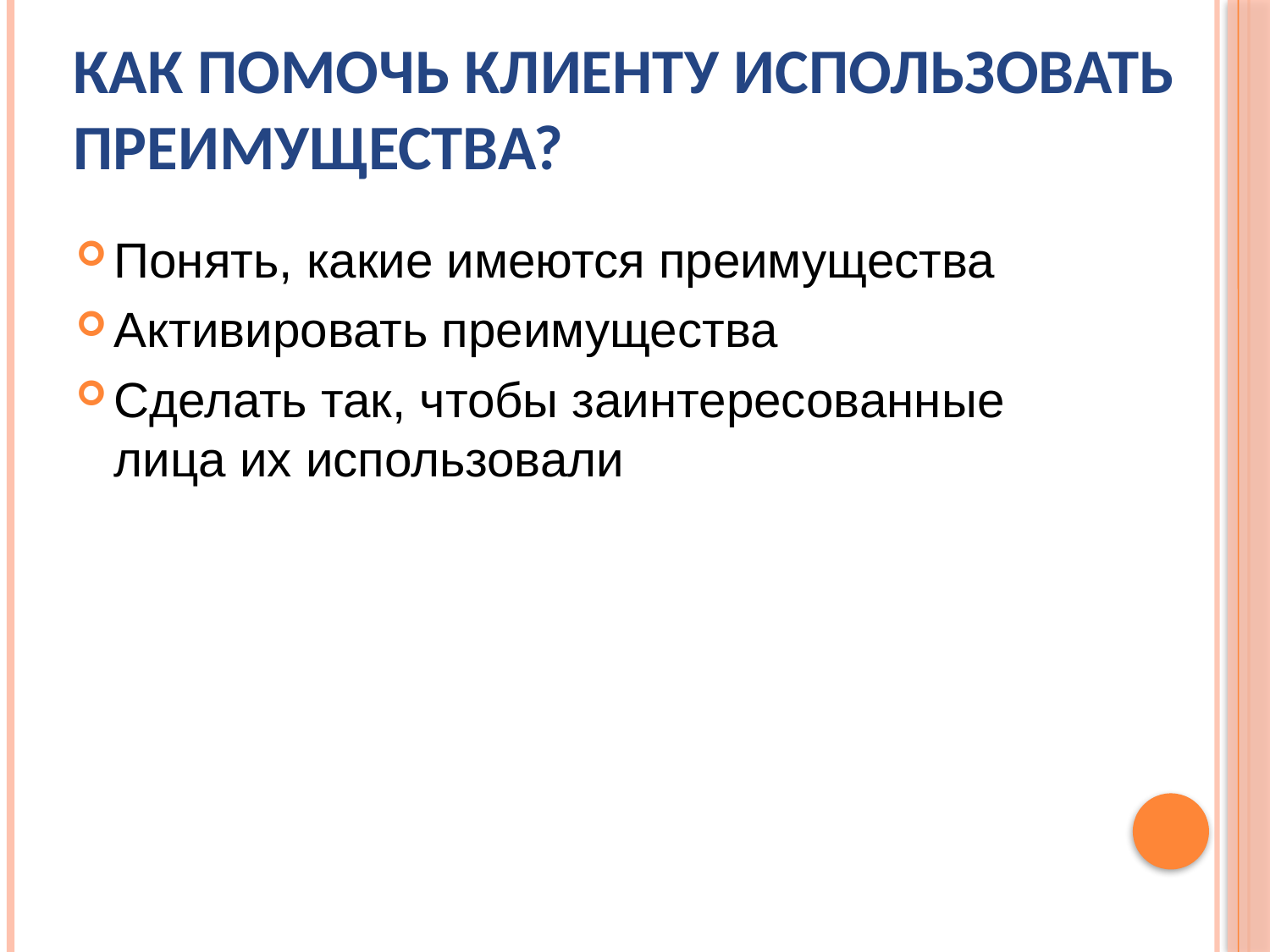

# Как помочь клиенту использовать преимущества?
Понять, какие имеются преимущества
Активировать преимущества
Сделать так, чтобы заинтересованные лица их использовали
43